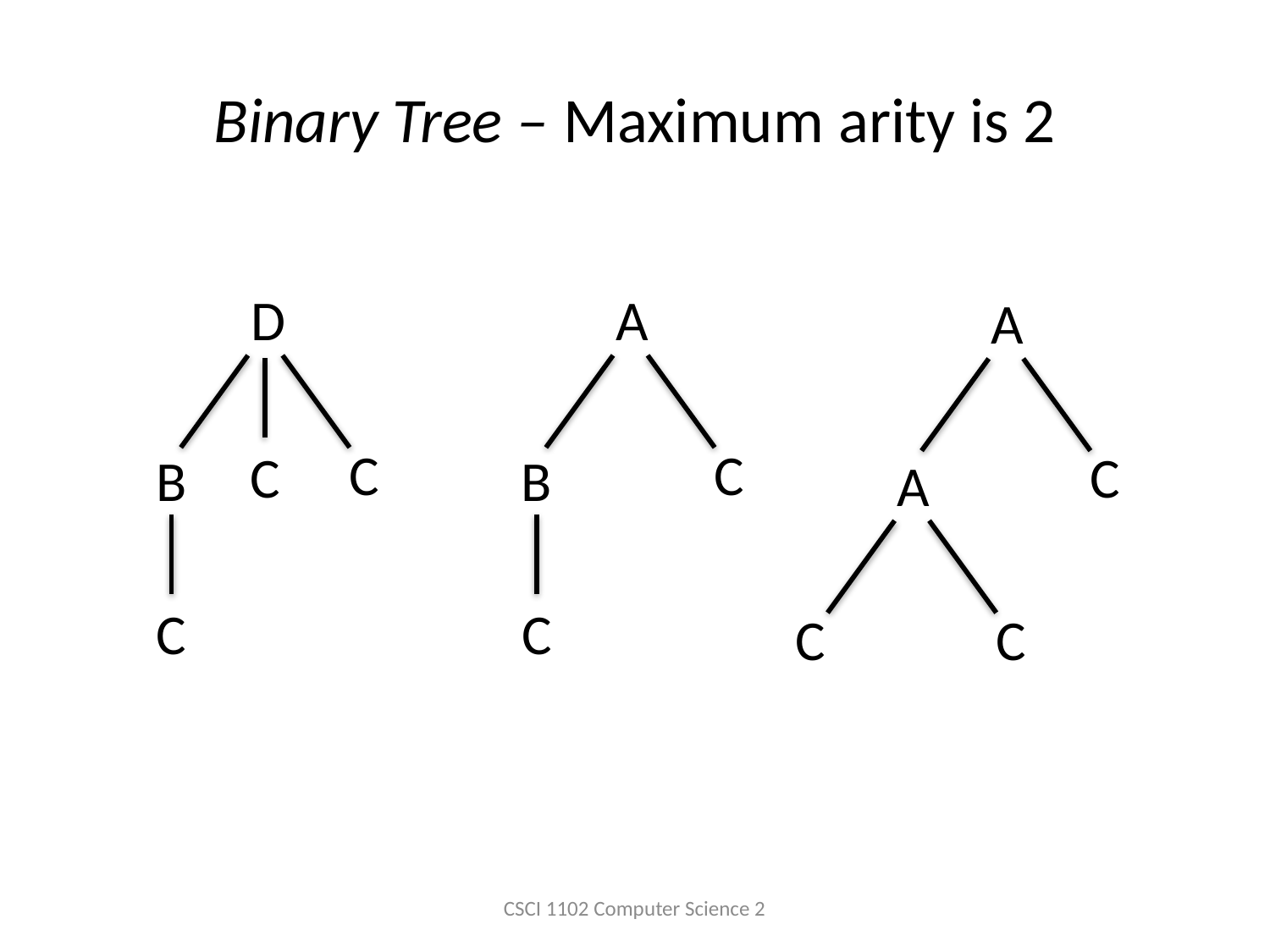

# Binary Tree – Maximum arity is 2
D
C
C
B
C
A
C
B
C
A
C
A
C
C
CSCI 1102 Computer Science 2